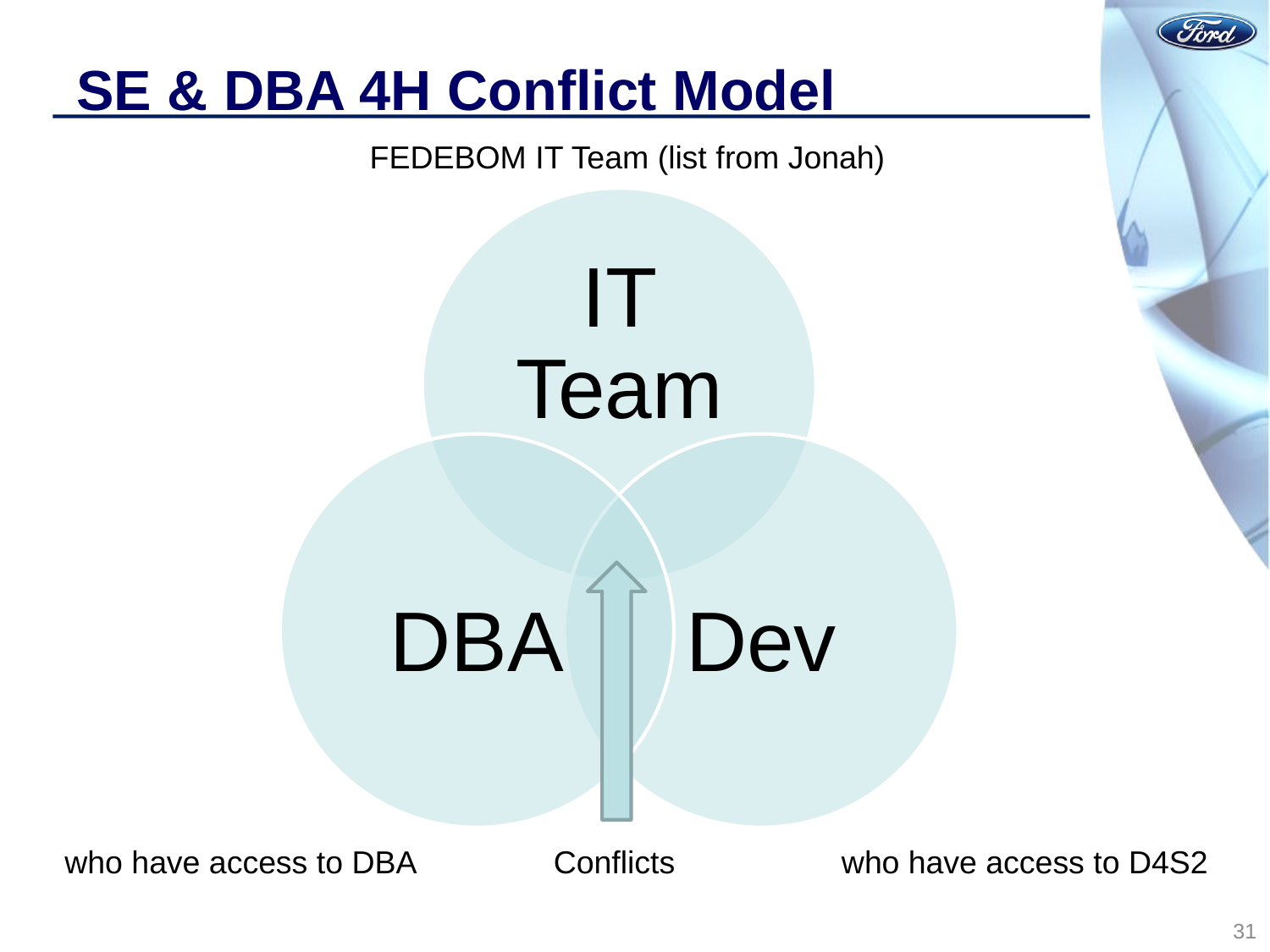

# SE & DBA 4H Conflict Model
FEDEBOM IT Team (list from Jonah)
IT Team
Dev
DBA

who have access to DBA
Conflicts
who have access to D4S2
31